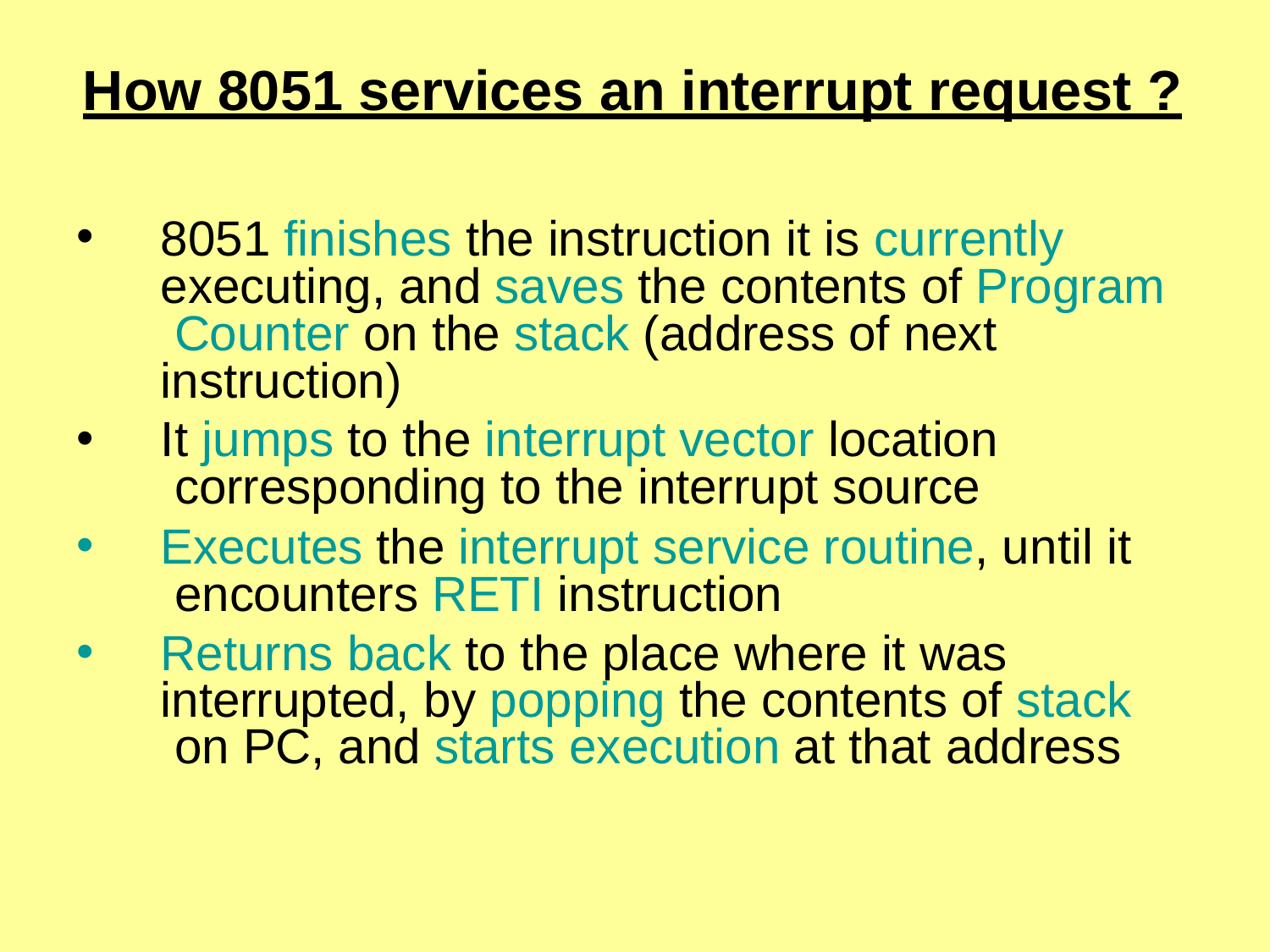

# How 8051 services an interrupt request ?
•
8051 finishes the instruction it is currently  executing, and saves the contents of Program  Counter on the stack (address of next  instruction)
It jumps to the interrupt vector location  corresponding to the interrupt source
Executes the interrupt service routine, until it  encounters RETI instruction
Returns back to the place where it was  interrupted, by popping the contents of stack  on PC, and starts execution at that address
•
•
•